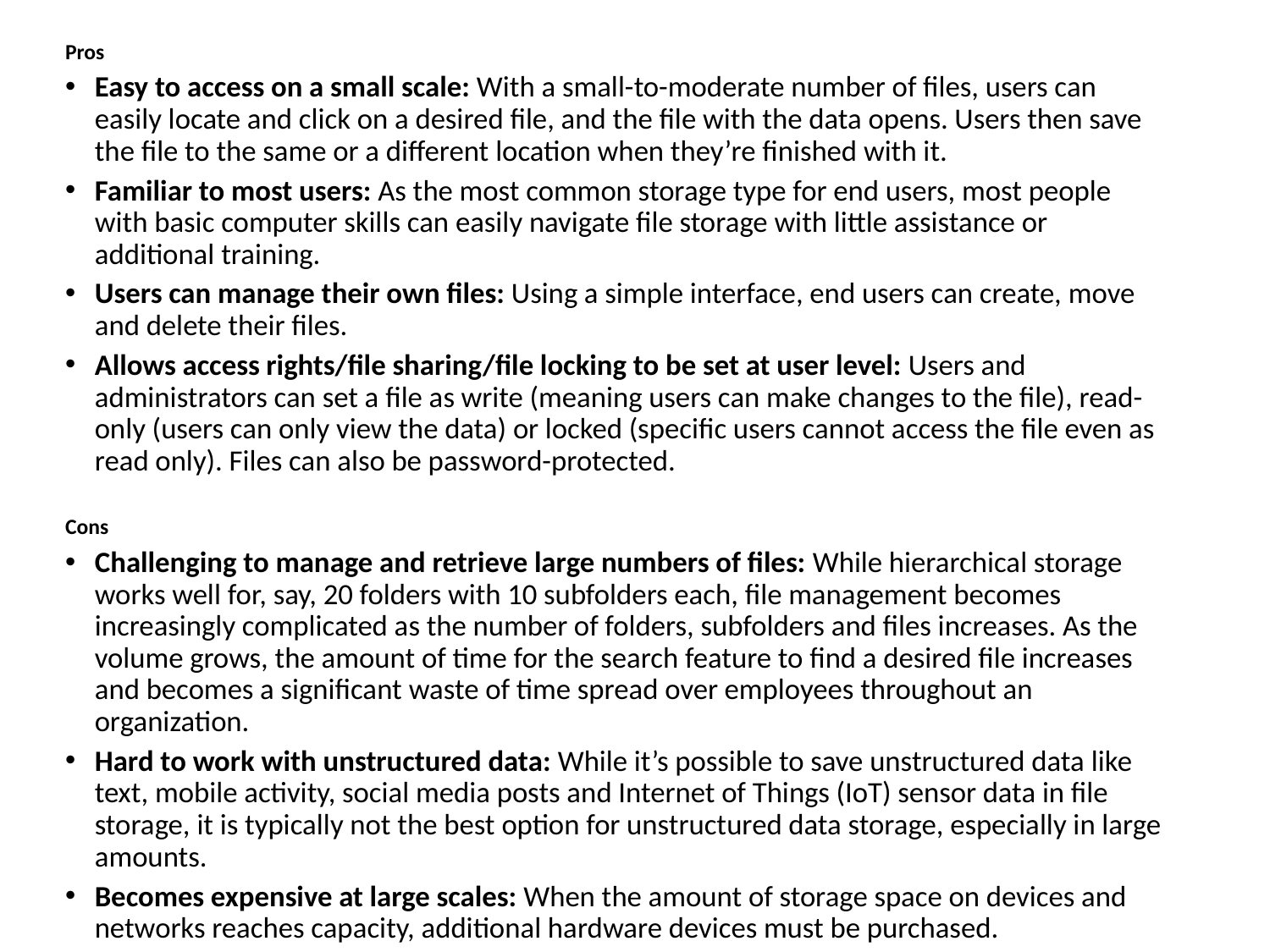

Pros
Easy to access on a small scale: With a small-to-moderate number of files, users can easily locate and click on a desired file, and the file with the data opens. Users then save the file to the same or a different location when they’re finished with it.
Familiar to most users: As the most common storage type for end users, most people with basic computer skills can easily navigate file storage with little assistance or additional training.
Users can manage their own files: Using a simple interface, end users can create, move and delete their files.
Allows access rights/file sharing/file locking to be set at user level: Users and administrators can set a file as write (meaning users can make changes to the file), read-only (users can only view the data) or locked (specific users cannot access the file even as read only). Files can also be password-protected.

Cons
Challenging to manage and retrieve large numbers of files: While hierarchical storage works well for, say, 20 folders with 10 subfolders each, file management becomes increasingly complicated as the number of folders, subfolders and files increases. As the volume grows, the amount of time for the search feature to find a desired file increases and becomes a significant waste of time spread over employees throughout an organization.
Hard to work with unstructured data: While it’s possible to save unstructured data like text, mobile activity, social media posts and Internet of Things (IoT) sensor data in file storage, it is typically not the best option for unstructured data storage, especially in large amounts.
Becomes expensive at large scales: When the amount of storage space on devices and networks reaches capacity, additional hardware devices must be purchased.